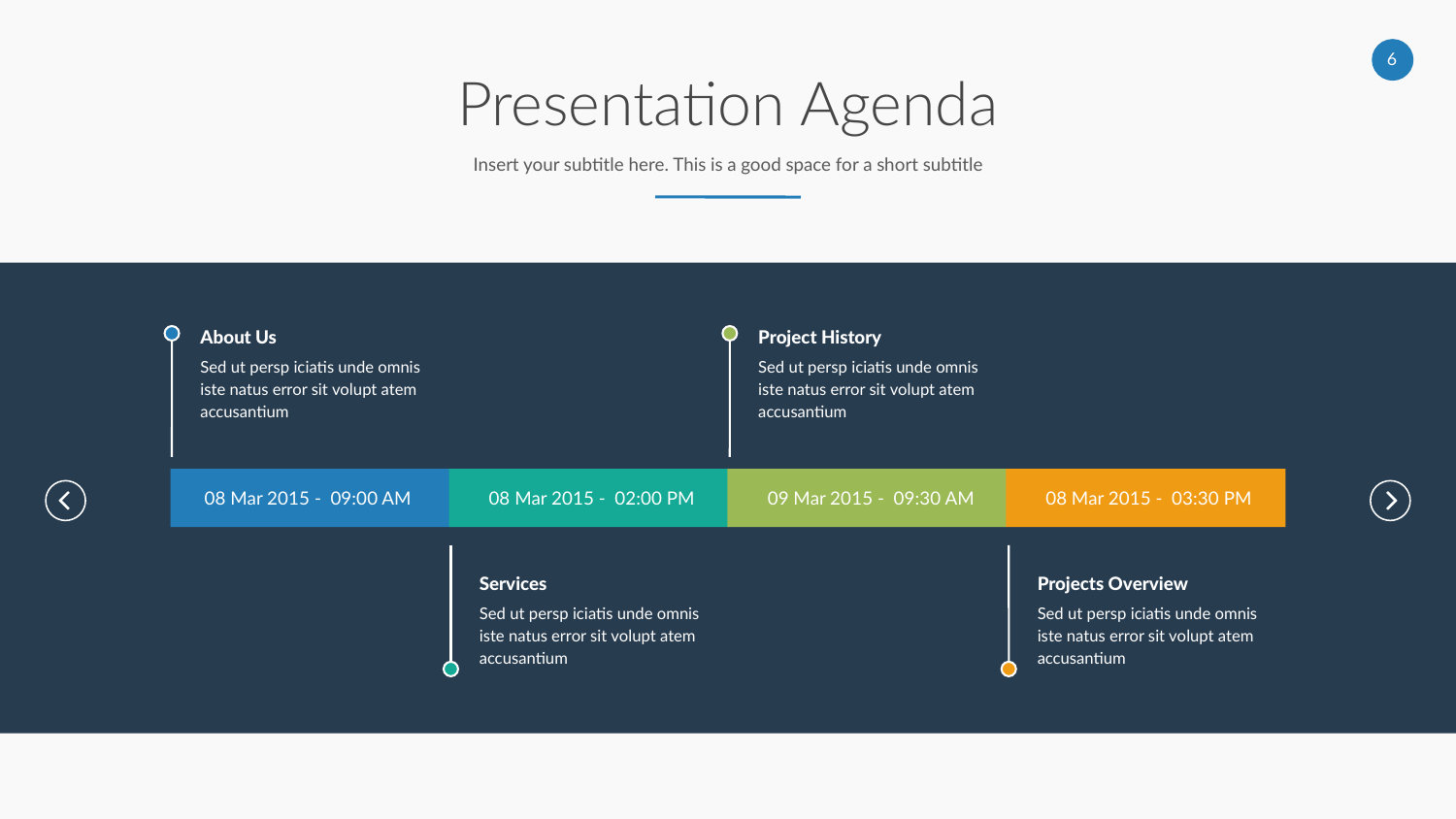

Presentation Agenda
Insert your subtitle here. This is a good space for a short subtitle
About Us
Sed ut persp iciatis unde omnis iste natus error sit volupt atem accusantium
Project History
Sed ut persp iciatis unde omnis iste natus error sit volupt atem accusantium

08 Mar 2015 -  09:00 AM
08 Mar 2015 -  02:00 PM
09 Mar 2015 -  09:30 AM
08 Mar 2015 -  03:30 PM

Services
Sed ut persp iciatis unde omnis iste natus error sit volupt atem accusantium
Projects Overview
Sed ut persp iciatis unde omnis iste natus error sit volupt atem accusantium